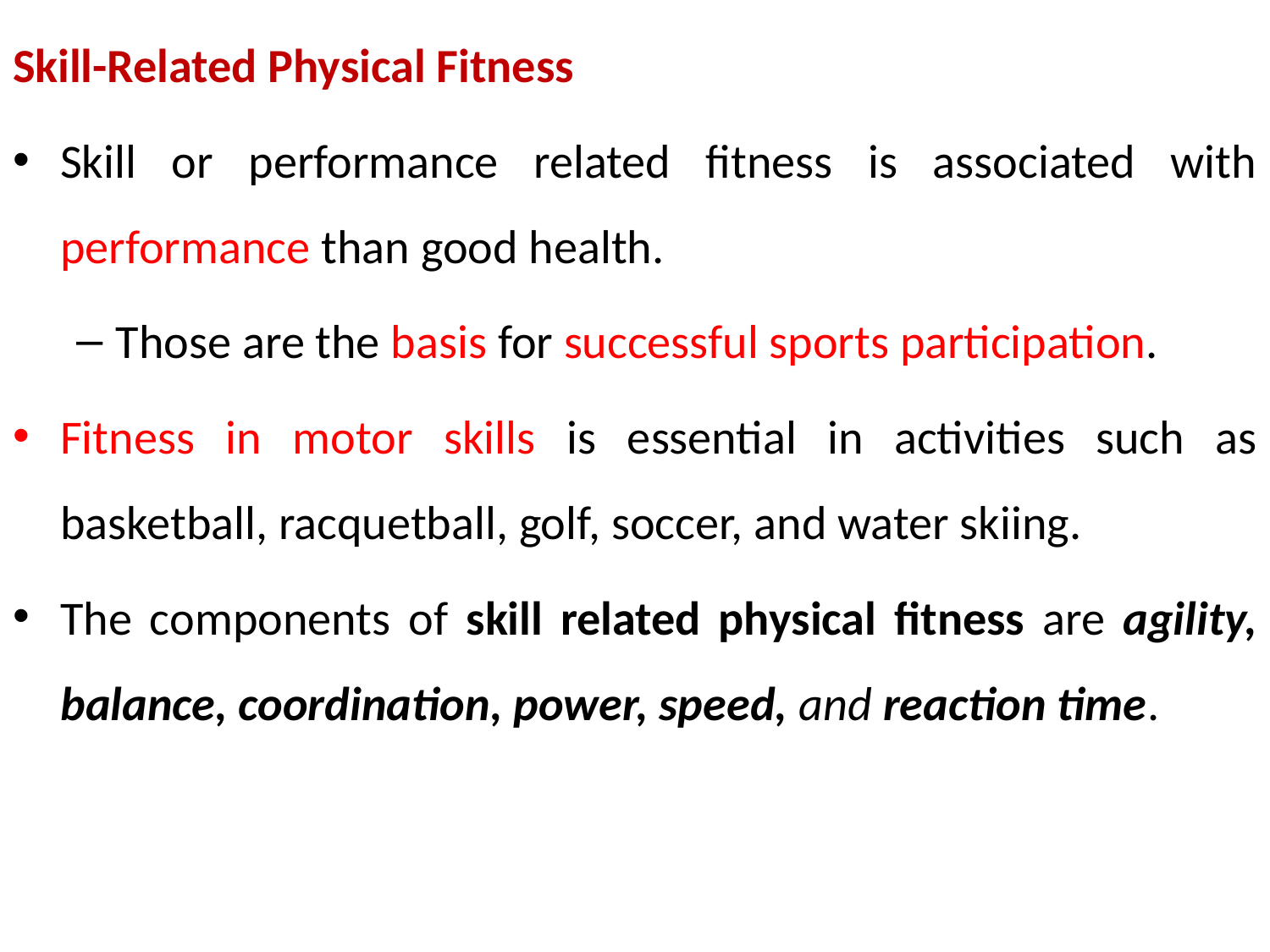

Skill-Related Physical Fitness
Skill or performance related fitness is associated with performance than good health.
Those are the basis for successful sports participation.
Fitness in motor skills is essential in activities such as basketball, racquetball, golf, soccer, and water skiing.
The components of skill related physical fitness are agility, balance, coordination, power, speed, and reaction time.